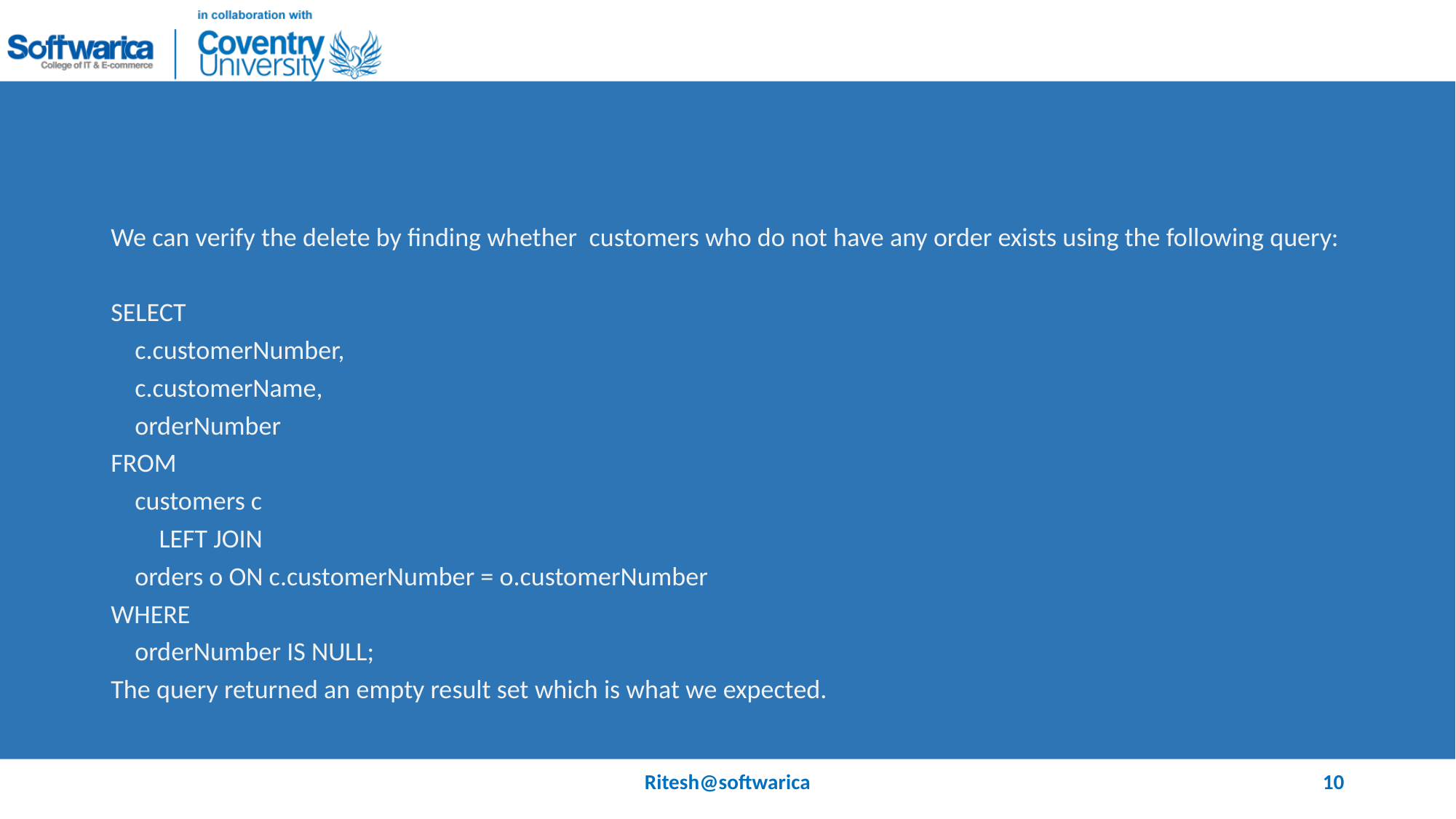

#
We can verify the delete by finding whether  customers who do not have any order exists using the following query:

SELECT
    c.customerNumber,
    c.customerName,
    orderNumber
FROM
    customers c
        LEFT JOIN
    orders o ON c.customerNumber = o.customerNumber
WHERE
    orderNumber IS NULL;
The query returned an empty result set which is what we expected.
Ritesh@softwarica
10